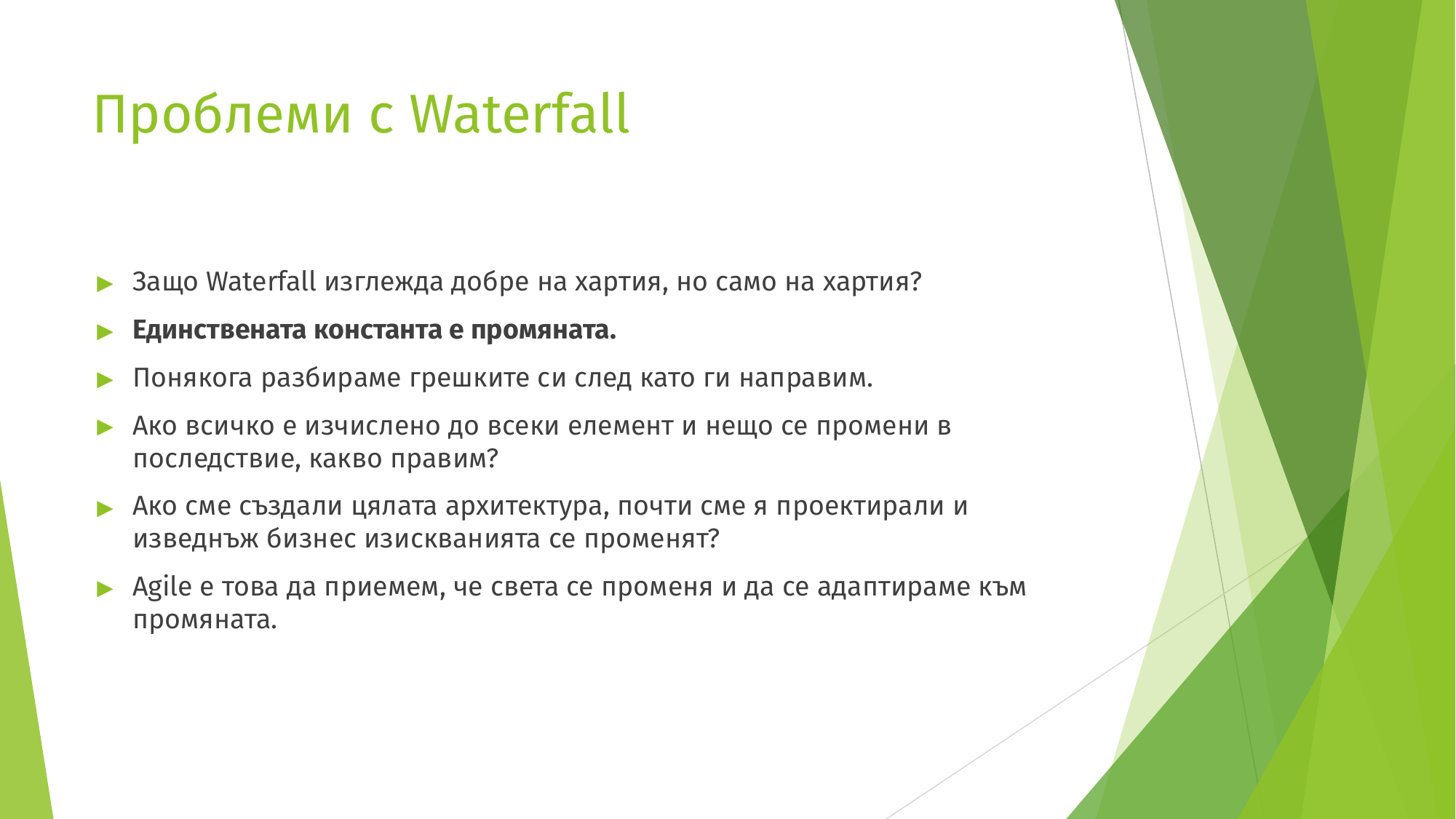

# Проблеми с Waterfall
Защо Waterfall изглежда добре на хартия, но само на хартия?
Единствената константа е промяната.
Понякога разбираме грешките си след като ги направим.
Ако всичко е изчислено до всеки елемент и нещо се промени в последствие, какво правим?
Ако сме създали цялата архитектура, почти сме я проектирали и изведнъж бизнес изискванията се променят?
Agile е това да приемем, че света се променя и да се адаптираме към промяната.